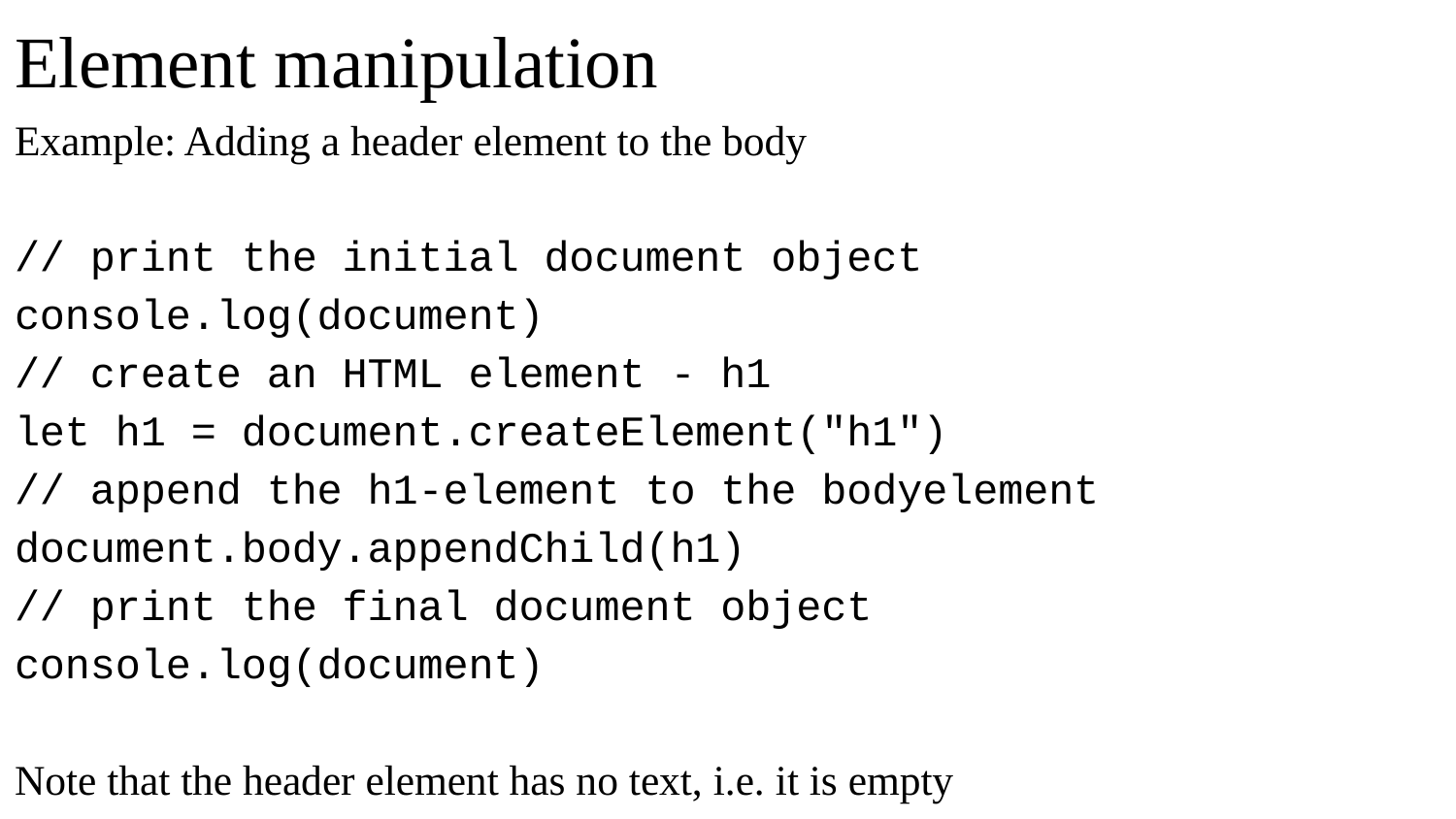

# Element manipulation
Example: Adding a header element to the body

// print the initial document object
console.log(document)
// create an HTML element - h1
let h1 = document.createElement("h1")
// append the h1-element to the bodyelement
document.body.appendChild(h1)
// print the final document object
console.log(document)

Note that the header element has no text, i.e. it is empty